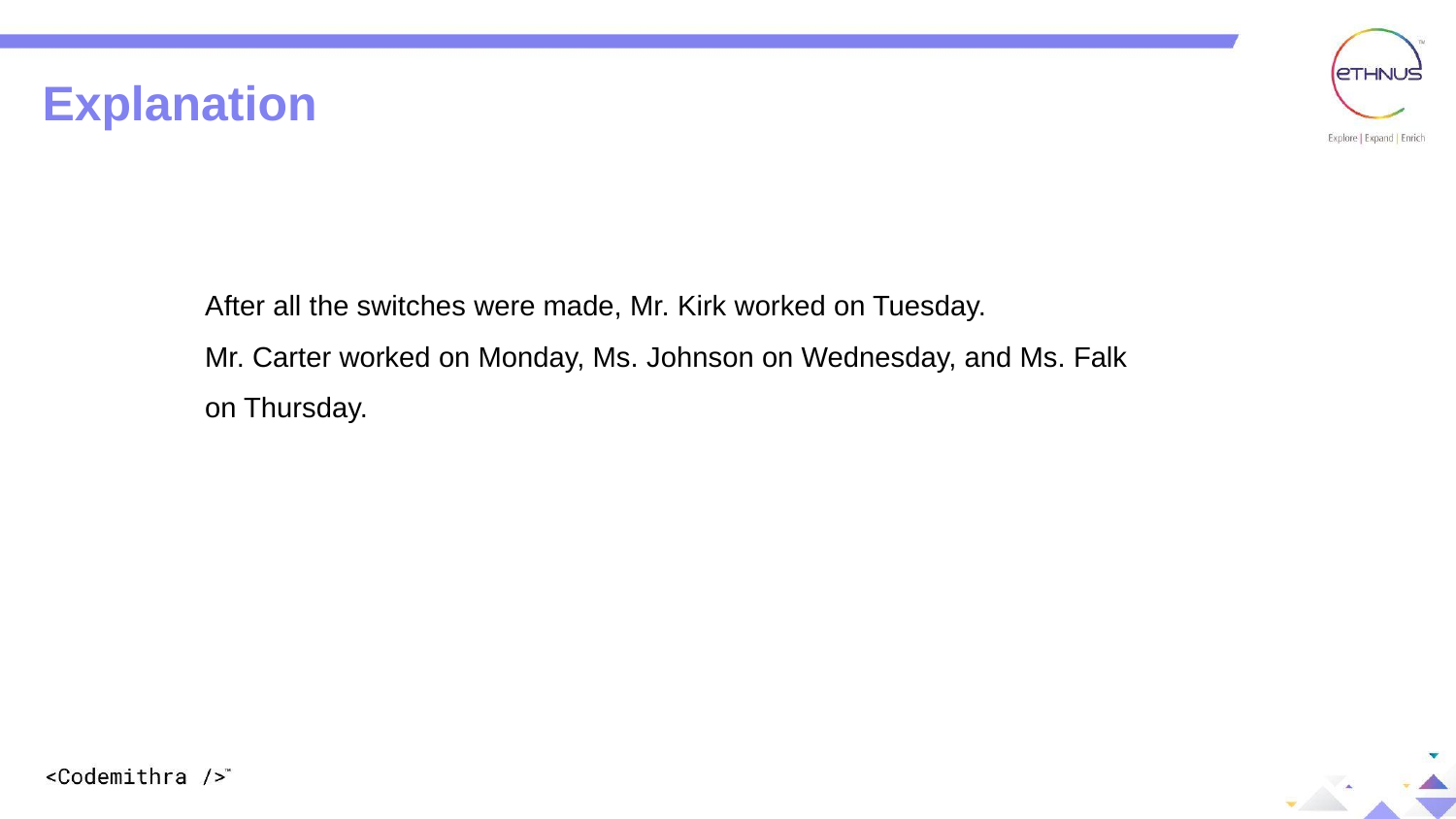

Explanation

After all the switches were made, Mr. Kirk worked on Tuesday.
Mr. Carter worked on Monday, Ms. Johnson on Wednesday, and Ms. Falk on Thursday.